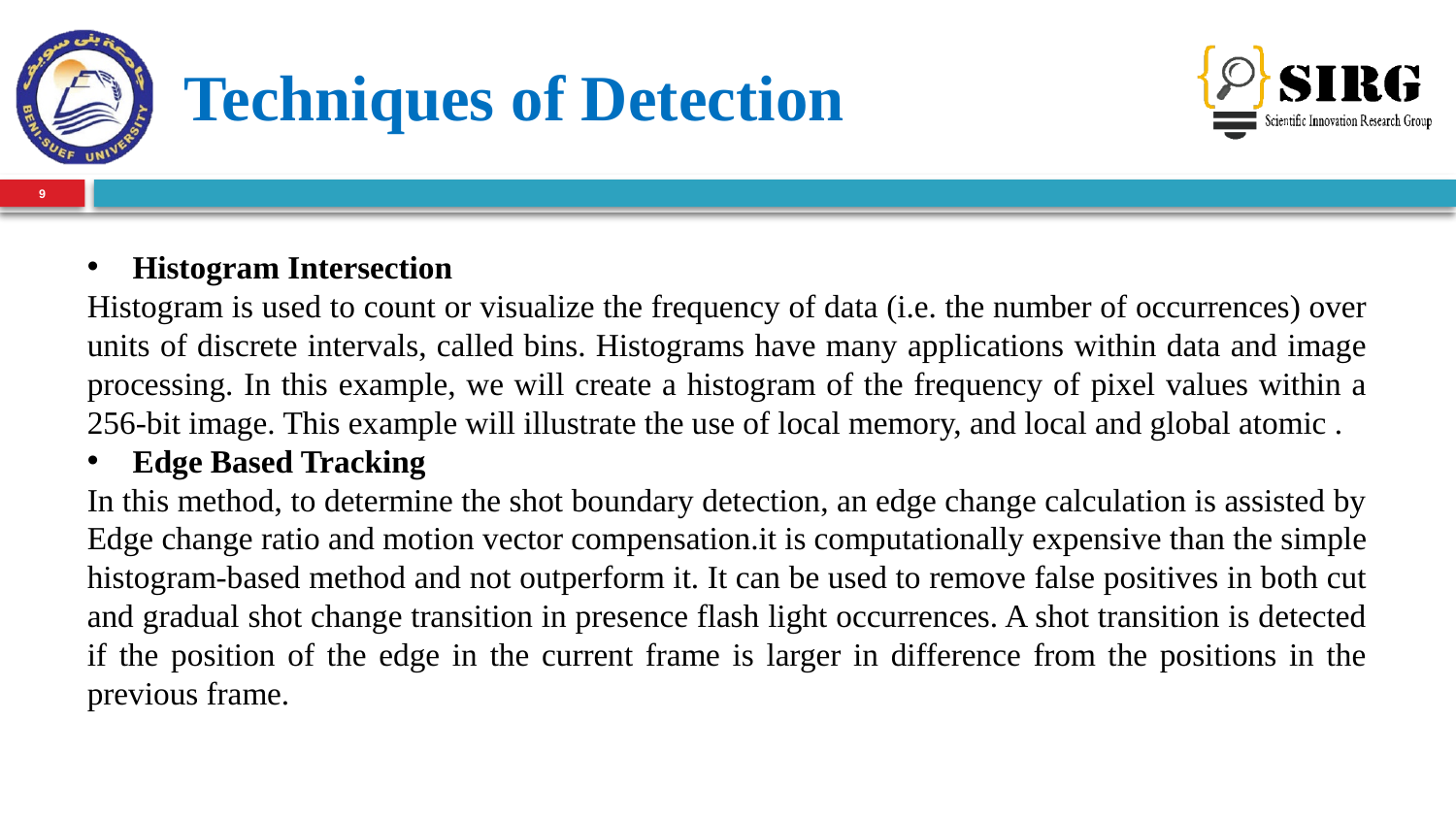

# Techniques of Detection
9
Histogram Intersection
Histogram is used to count or visualize the frequency of data (i.e. the number of occurrences) over units of discrete intervals, called bins. Histograms have many applications within data and image processing. In this example, we will create a histogram of the frequency of pixel values within a 256-bit image. This example will illustrate the use of local memory, and local and global atomic .
Edge Based Tracking
In this method, to determine the shot boundary detection, an edge change calculation is assisted by Edge change ratio and motion vector compensation.it is computationally expensive than the simple histogram-based method and not outperform it. It can be used to remove false positives in both cut and gradual shot change transition in presence flash light occurrences. A shot transition is detected if the position of the edge in the current frame is larger in difference from the positions in the previous frame.